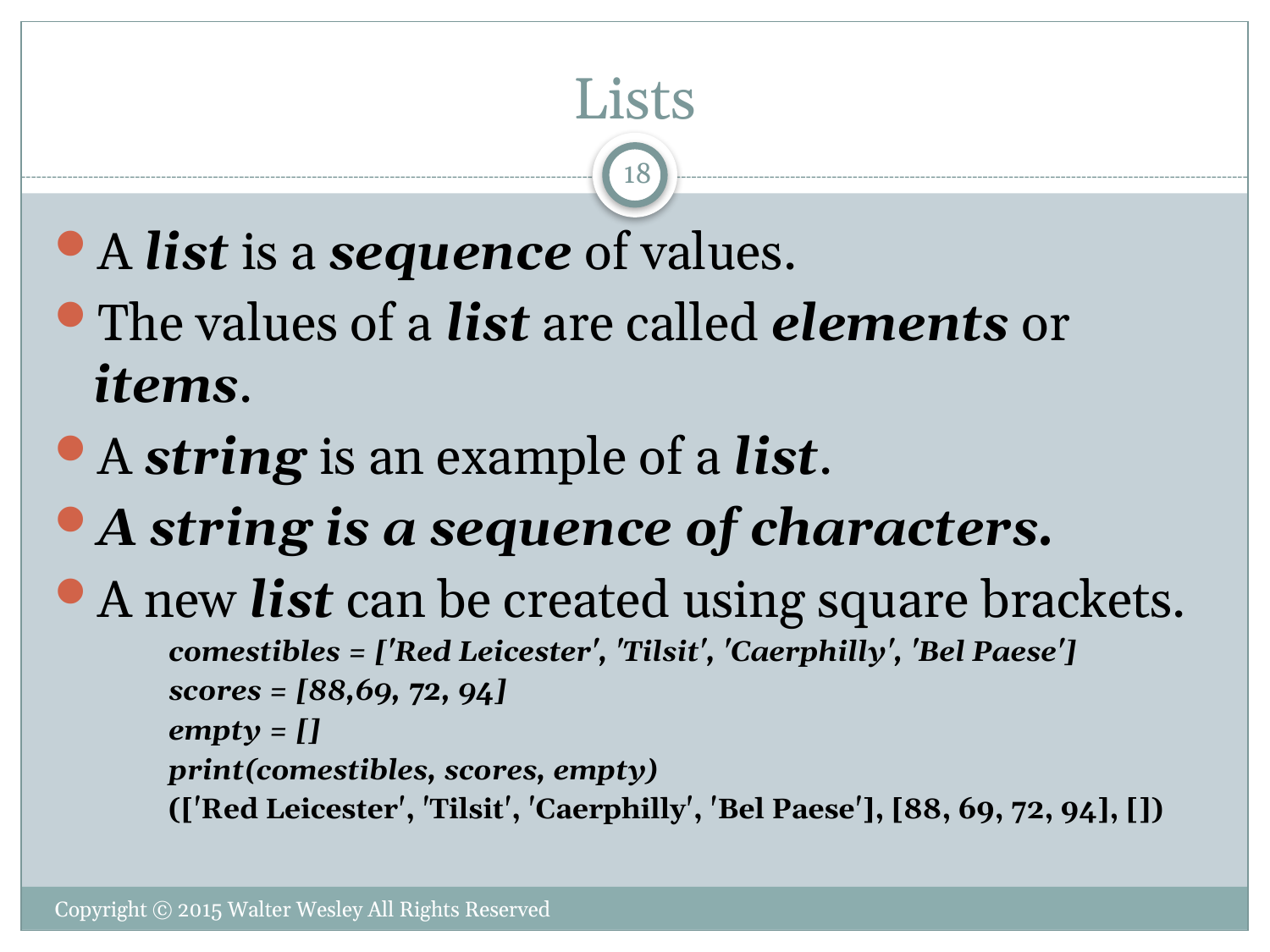

# Lists
18
A list is a sequence of values.
The values of a list are called elements or items.
A string is an example of a list.
A string is a sequence of characters.
A new list can be created using square brackets.
comestibles = ['Red Leicester', 'Tilsit', 'Caerphilly', 'Bel Paese']
scores = [88,69, 72, 94]
empty = []
print(comestibles, scores, empty)
(['Red Leicester', 'Tilsit', 'Caerphilly', 'Bel Paese'], [88, 69, 72, 94], [])

Copyright © 2015 Walter Wesley All Rights Reserved